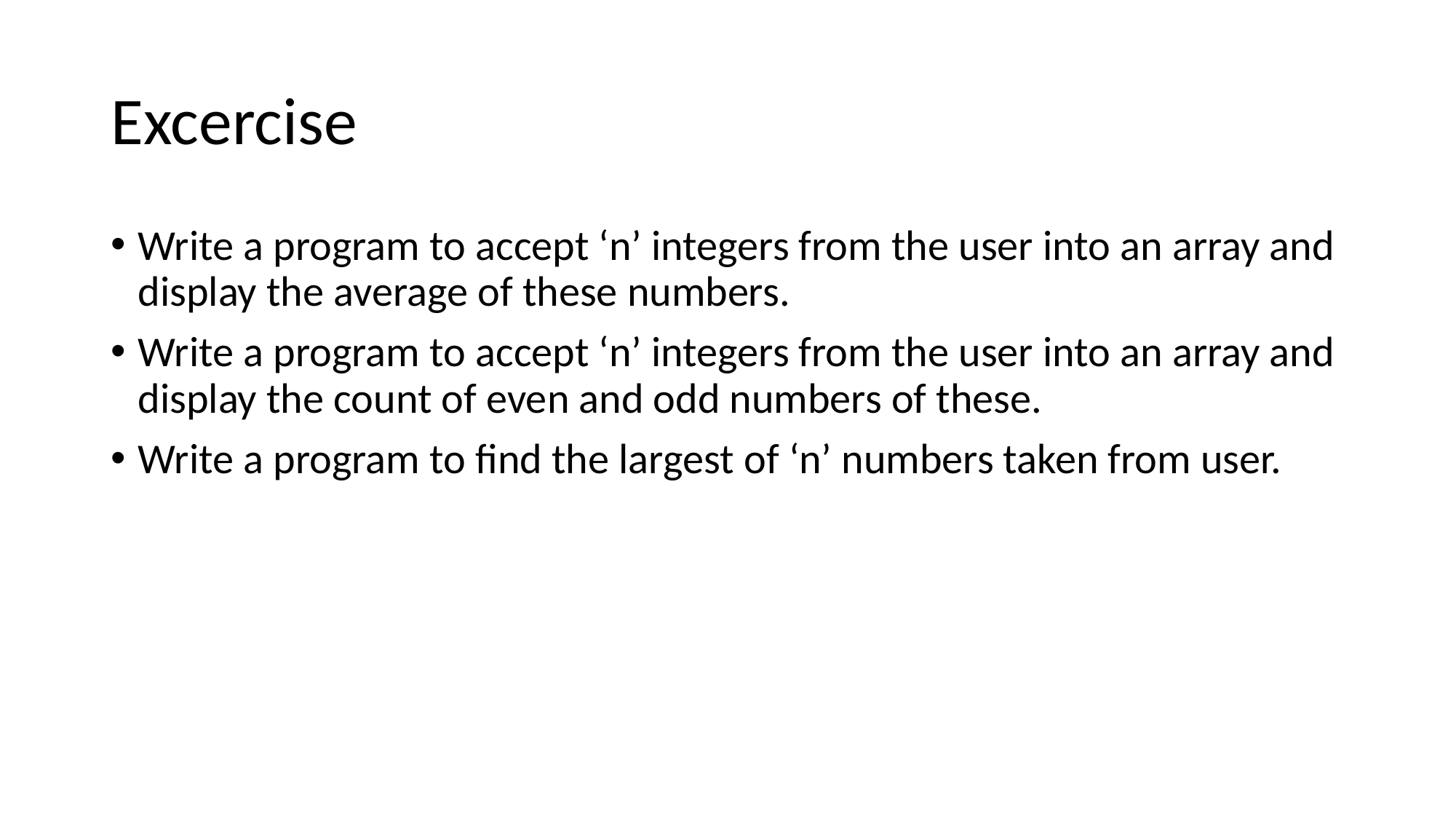

# Excercise
Write a program to accept ‘n’ integers from the user into an array and display the average of these numbers.
Write a program to accept ‘n’ integers from the user into an array and display the count of even and odd numbers of these.
Write a program to find the largest of ‘n’ numbers taken from user.